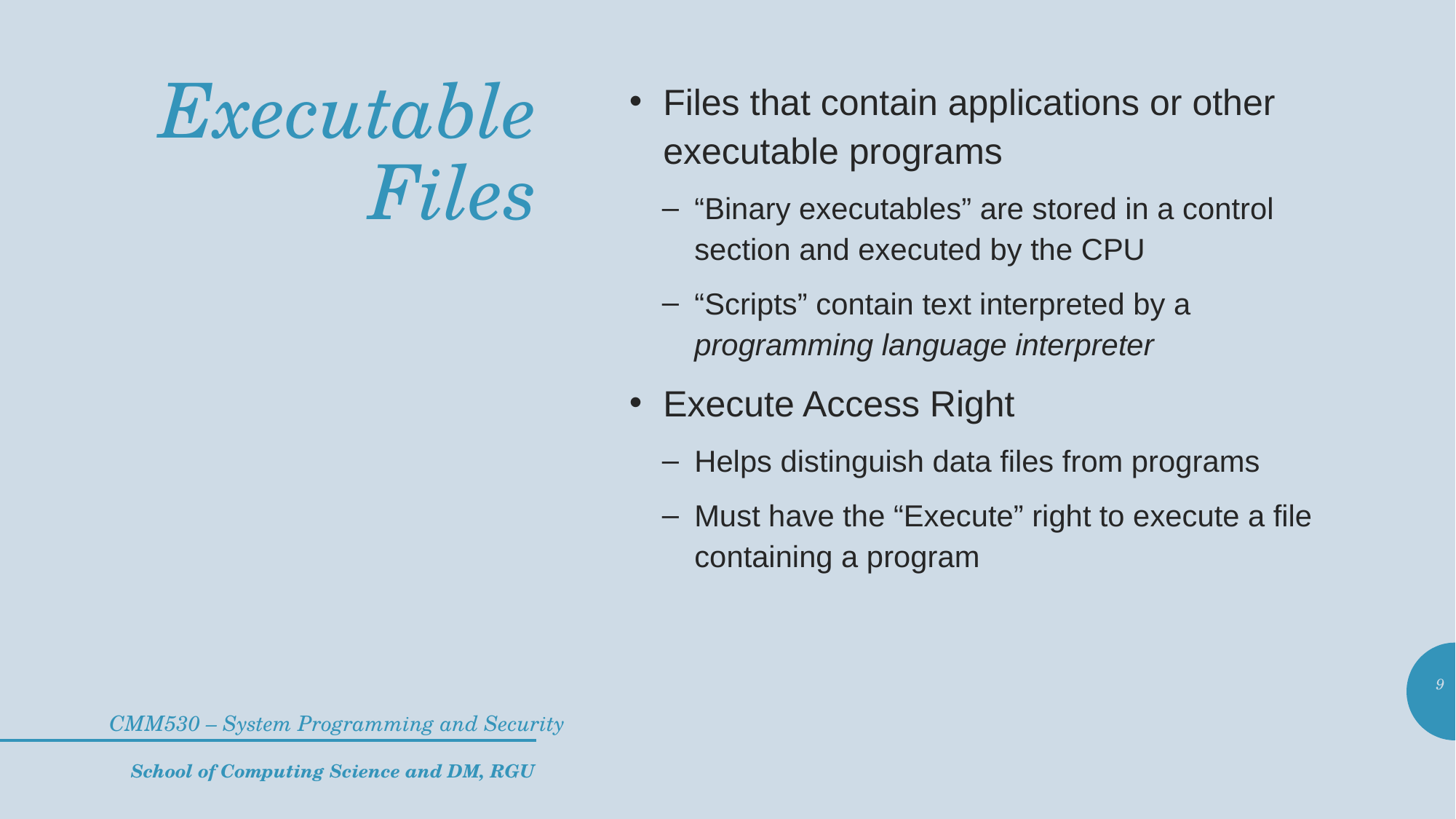

# Executable Files
Files that contain applications or other executable programs
“Binary executables” are stored in a control section and executed by the CPU
“Scripts” contain text interpreted by a programming language interpreter
Execute Access Right
Helps distinguish data files from programs
Must have the “Execute” right to execute a file containing a program

9